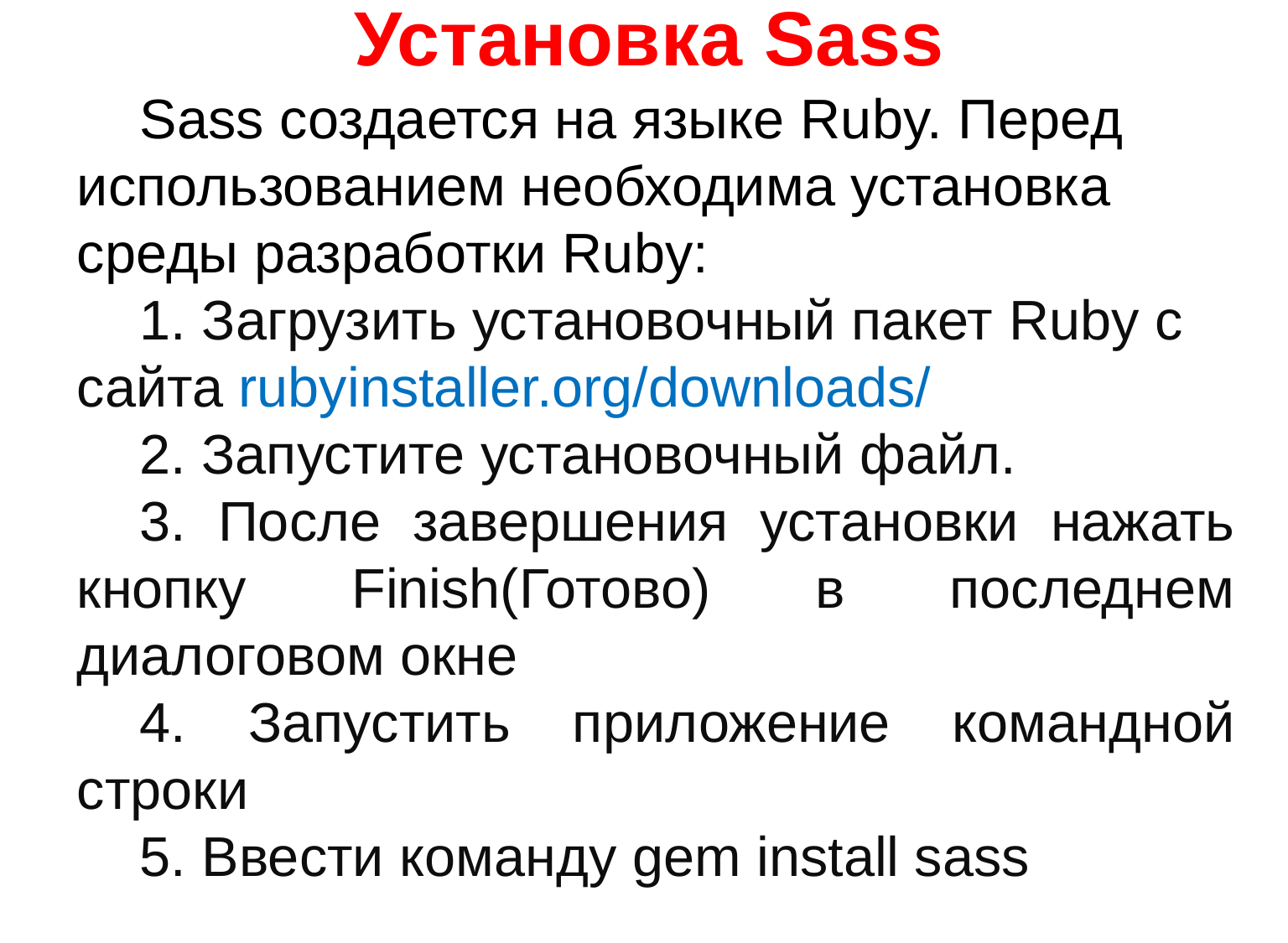

# Установка Sass
Sass создается на языке Ruby. Перед использованием необходима установка среды разработки Ruby:
1. Загрузить установочный пакет Ruby с сайта rubyinstaller.org/downloads/
2. Запустите установочный файл.
3. После завершения установки нажать кнопку Finish(Готово) в последнем диалоговом окне
4. Запустить приложение командной строки
5. Ввести команду gem install sass